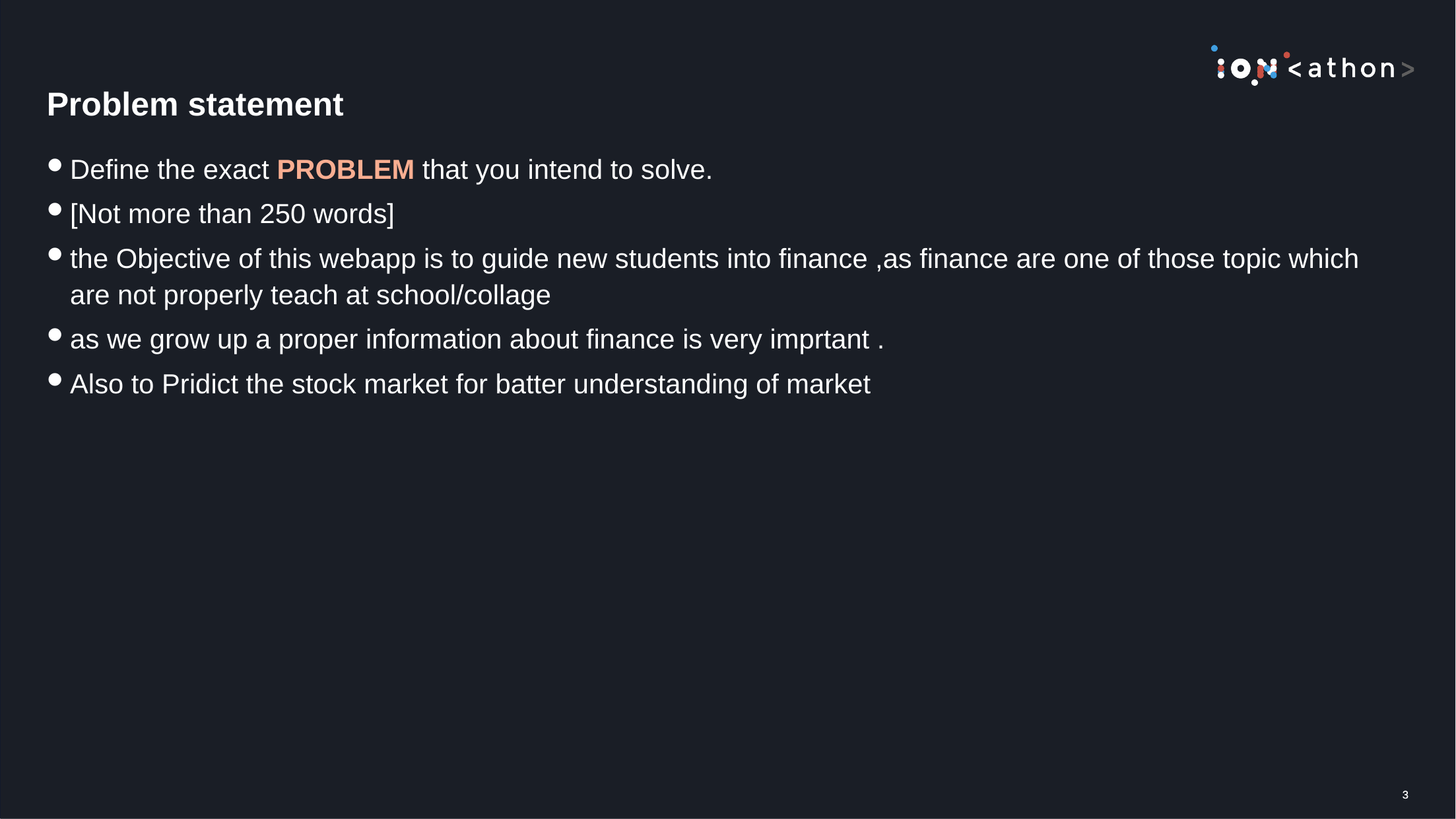

# Problem statement
Define the exact PROBLEM that you intend to solve.
[Not more than 250 words]
the Objective of this webapp is to guide new students into finance ,as finance are one of those topic which are not properly teach at school/collage
as we grow up a proper information about finance is very imprtant .
Also to Pridict the stock market for batter understanding of market